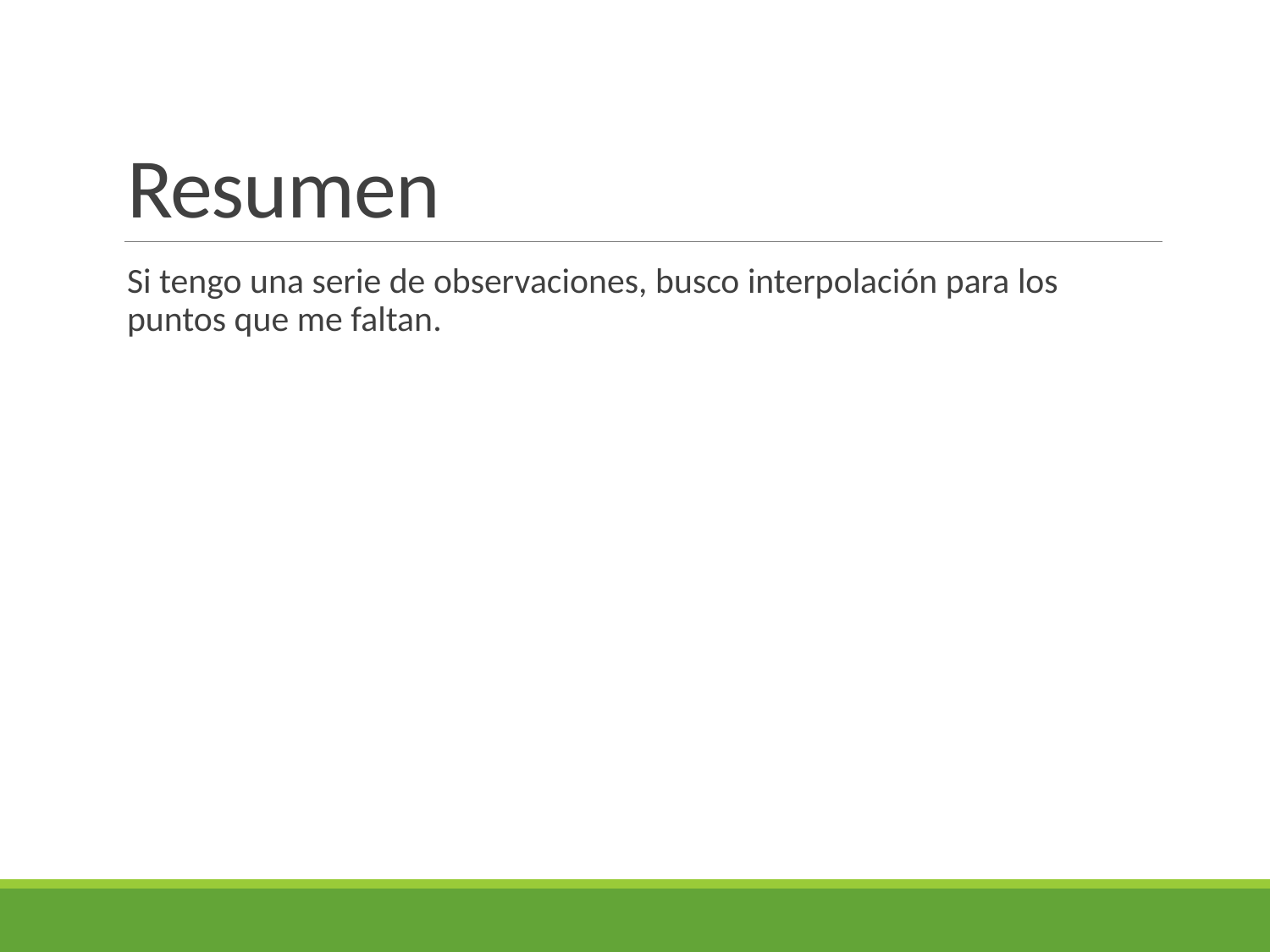

# Resumen
Si tengo una serie de observaciones, busco interpolación para los puntos que me faltan.